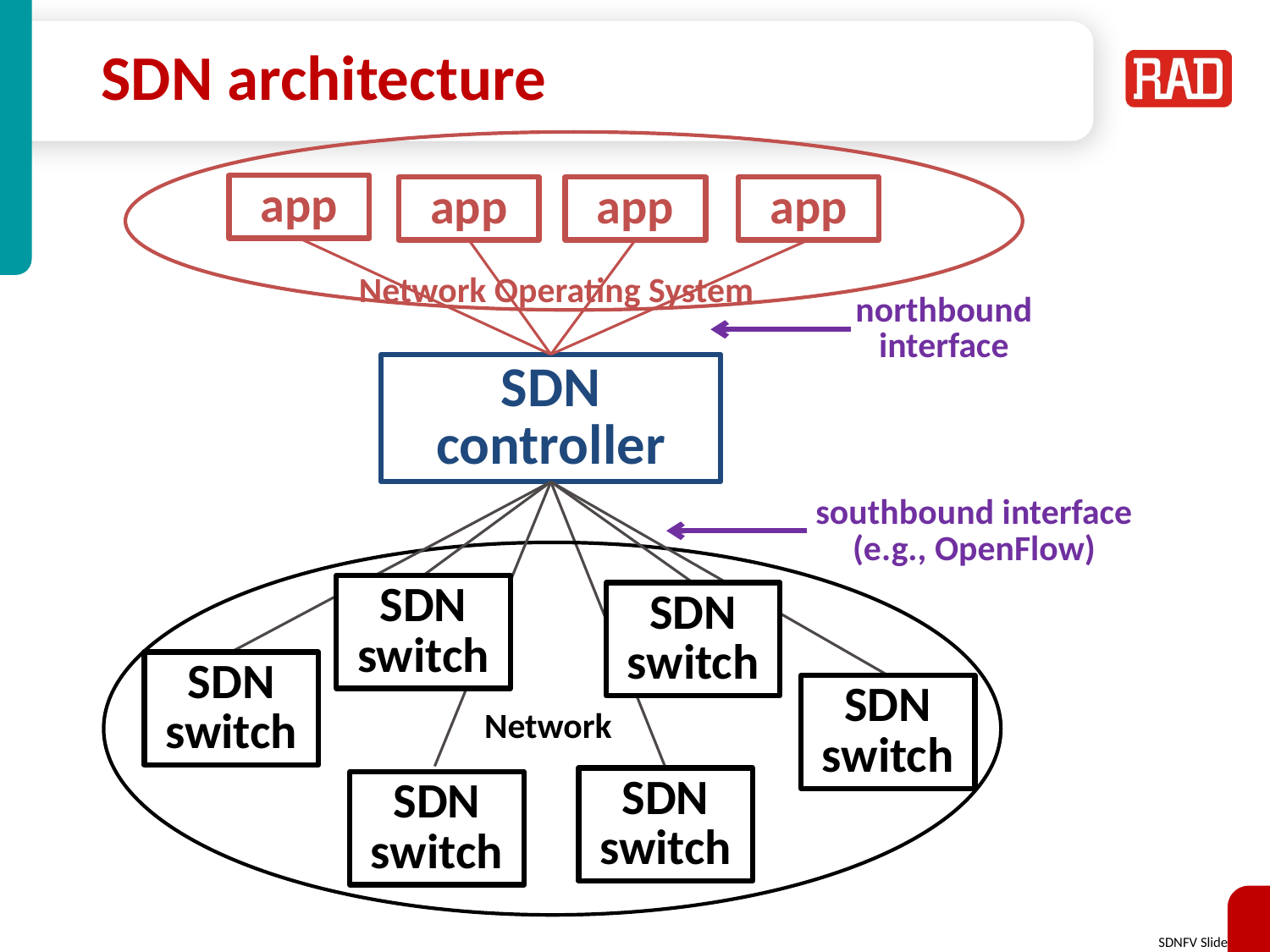

# SDN architecture

app
app
app
app
Network Operating System
northbound interface
SDN controller
southbound interface
(e.g., OpenFlow)

SDN switch
SDN switch
SDN switch
SDN switch
Network
SDN switch
SDN switch